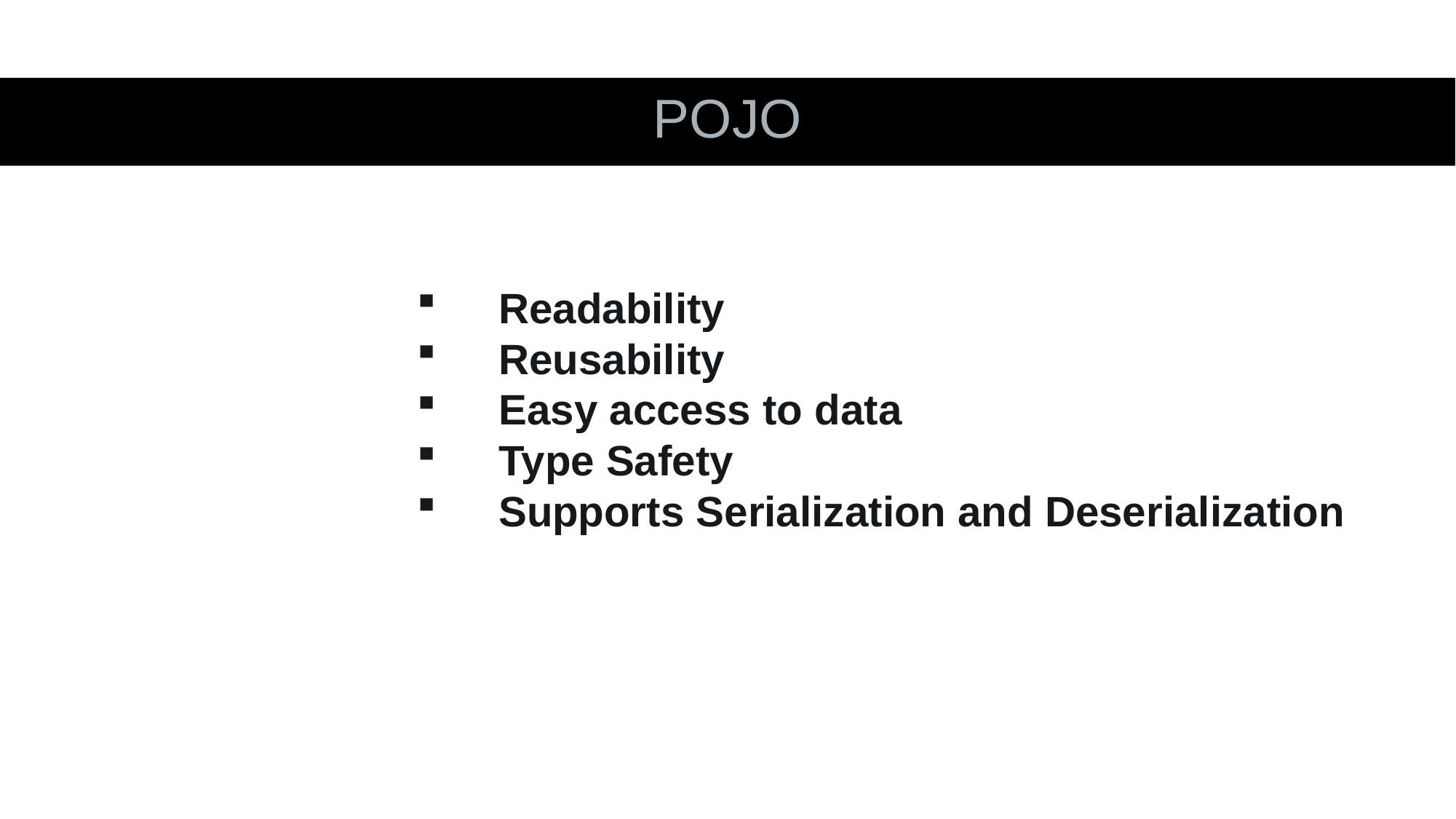

POJO
Readability
Reusability
Easy access to data
Type Safety
Supports Serialization and Deserialization